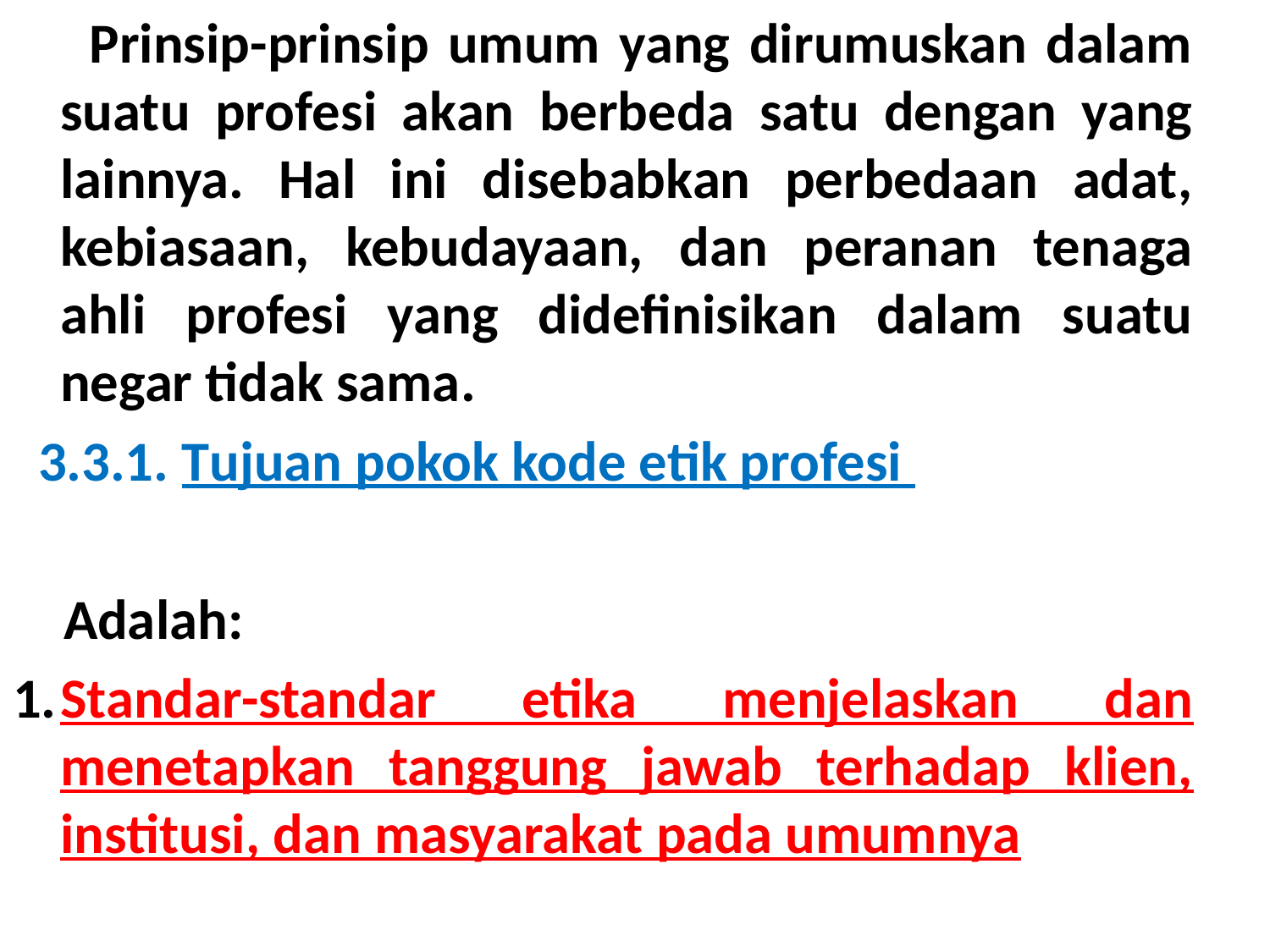

Prinsip-prinsip umum yang dirumuskan dalam suatu profesi akan berbeda satu dengan yang lainnya. Hal ini disebabkan perbedaan adat, kebiasaan, kebudayaan, dan peranan tenaga ahli profesi yang didefinisikan dalam suatu negar tidak sama.
  3.3.1. Tujuan pokok kode etik profesi

    Adalah:
1.	Standar-standar etika menjelaskan dan menetapkan tanggung jawab terhadap klien, institusi, dan masyarakat pada umumnya